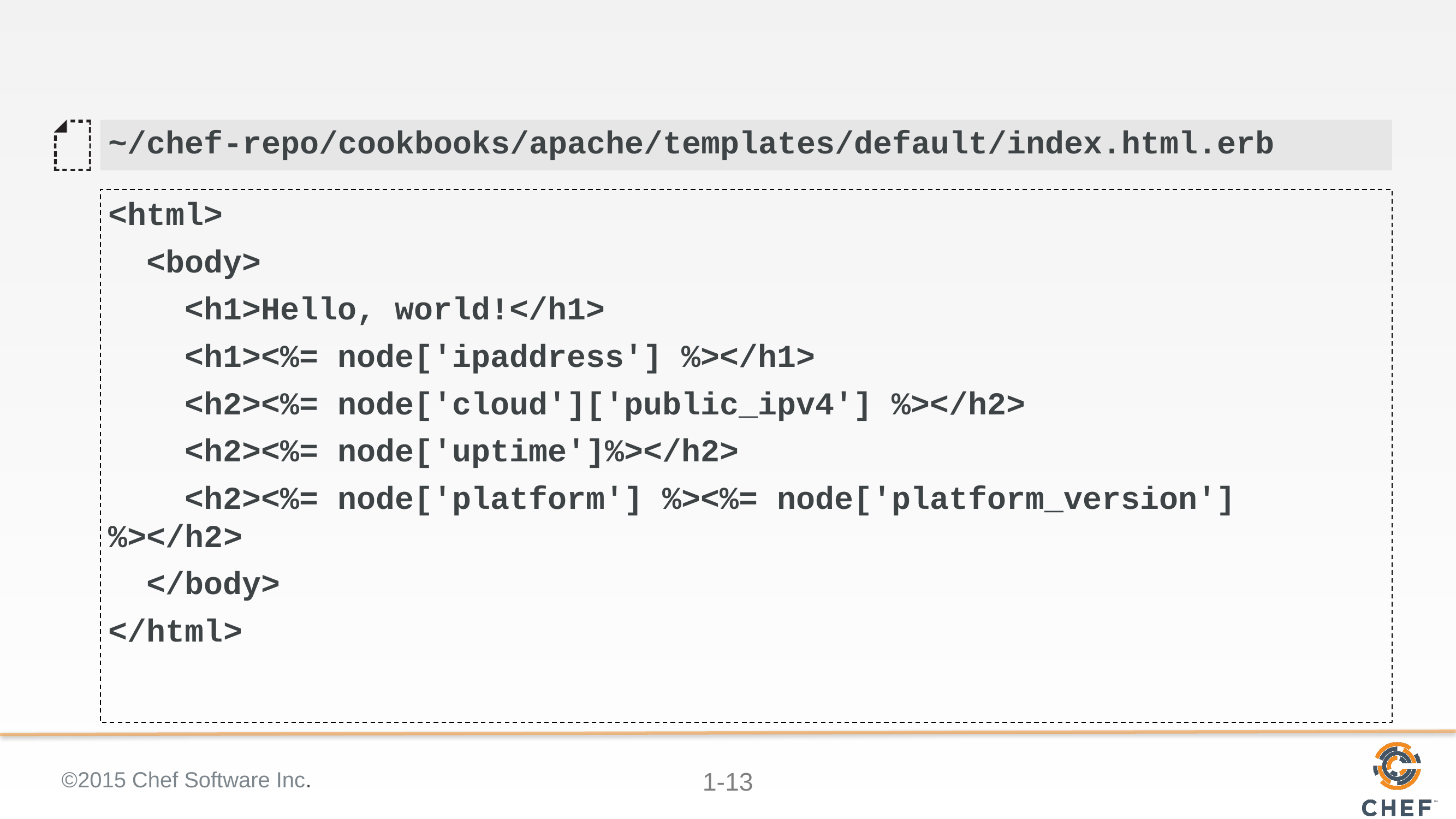

#
~/chef-repo/cookbooks/apache/templates/default/index.html.erb
<html>
  <body>
    <h1>Hello, world!</h1>
    <h1><%= node['ipaddress'] %></h1>
    <h2><%= node['cloud']['public_ipv4'] %></h2>
    <h2><%= node['uptime']%></h2>
    <h2><%= node['platform'] %><%= node['platform_version'] %></h2>
  </body>
</html>